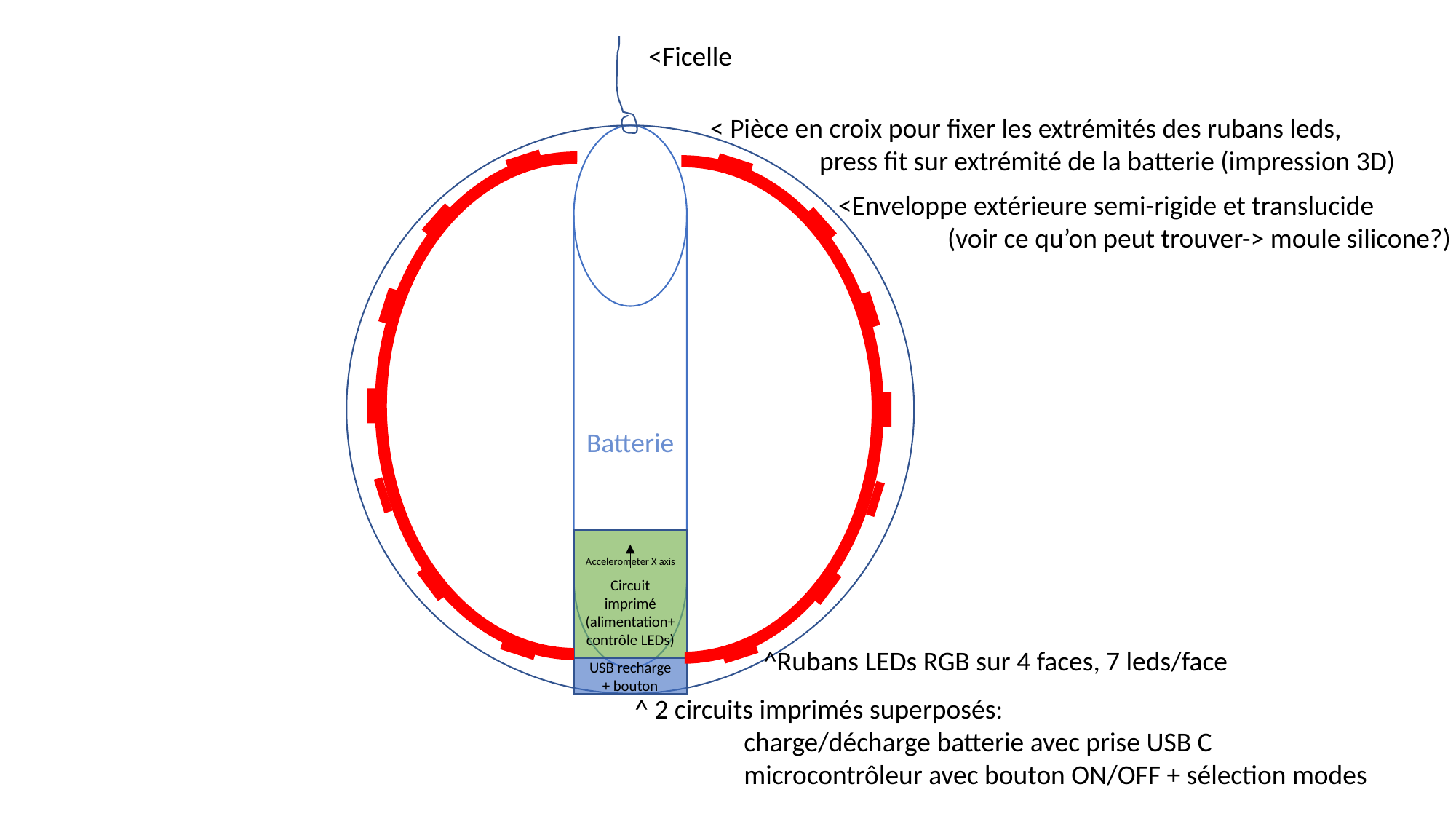

<Ficelle

< Pièce en croix pour fixer les extrémités des rubans leds,
	press fit sur extrémité de la batterie (impression 3D)

Batterie

<Enveloppe extérieure semi-rigide et translucide
	(voir ce qu’on peut trouver-> moule silicone?)

Circuit imprimé (alimentation+contrôle LEDs)
Accelerometer X axis
^Rubans LEDs RGB sur 4 faces, 7 leds/face
USB recharge + bouton
^ 2 circuits imprimés superposés:
	charge/décharge batterie avec prise USB C
	microcontrôleur avec bouton ON/OFF + sélection modes